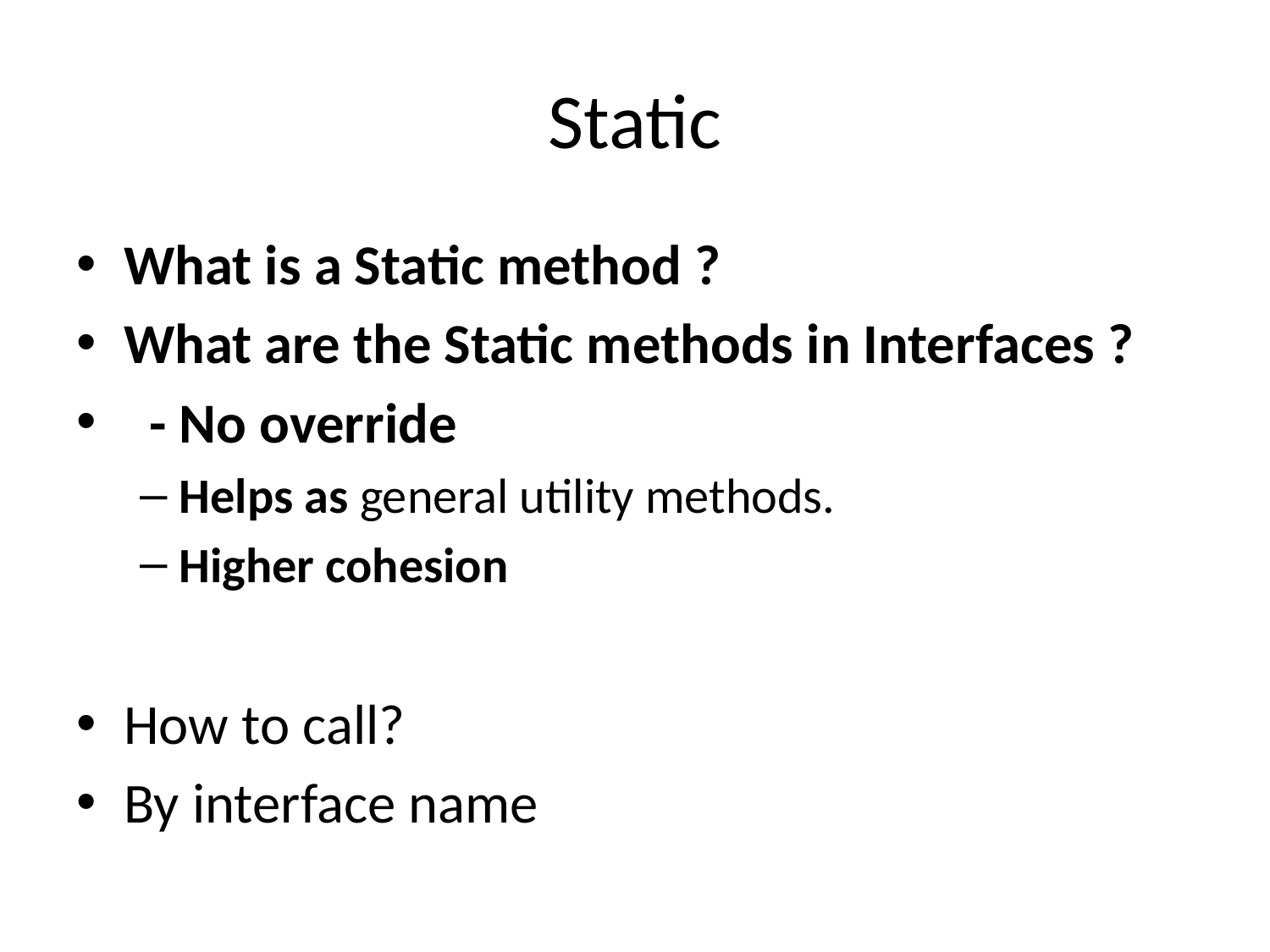

# Static
What is a Static method ?
What are the Static methods in Interfaces ?
  - No override
Helps as general utility methods.
Higher cohesion

How to call?
By interface name